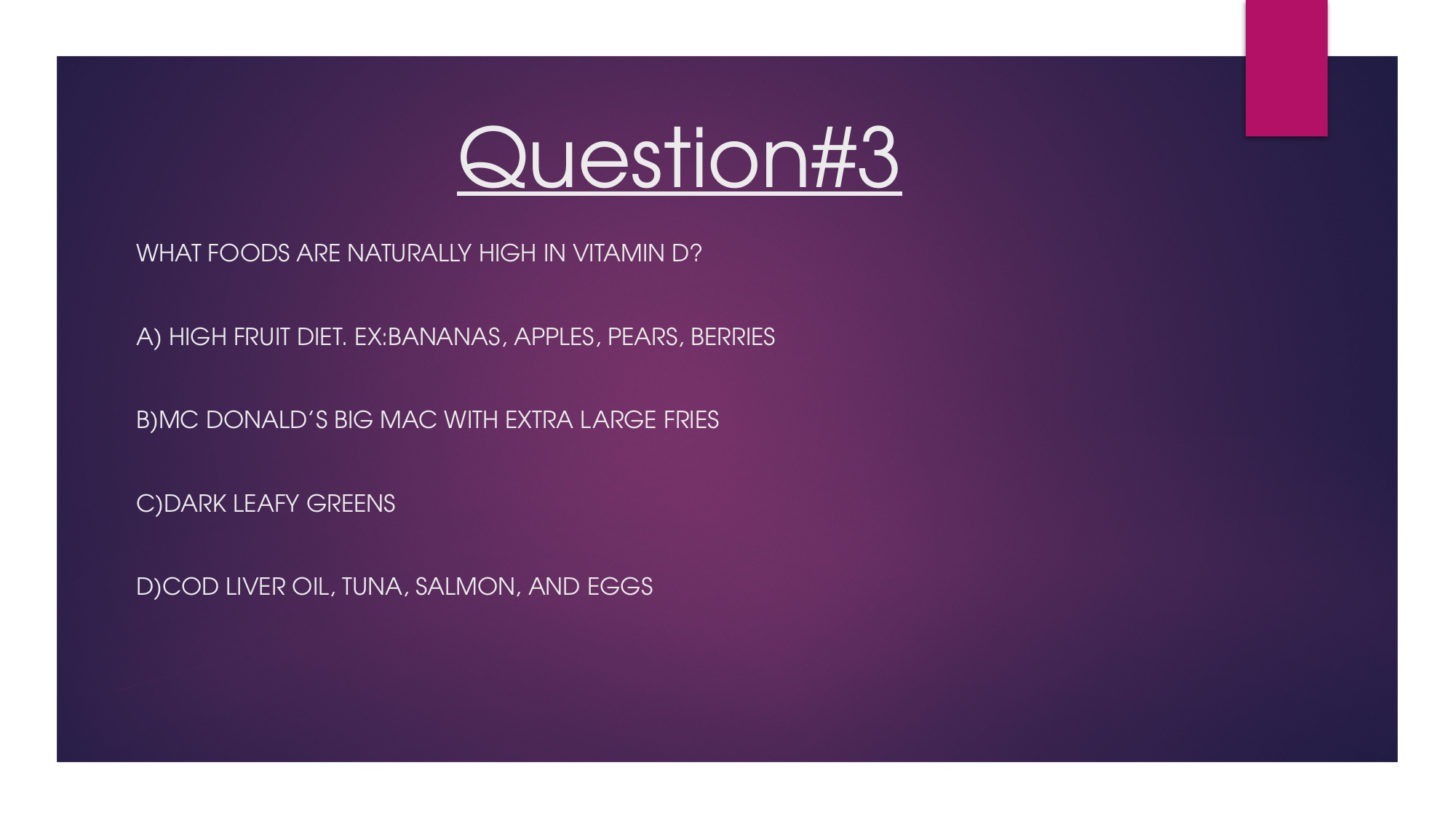

#
Question#3

What foods are naturally high in vitamin d?

a) High fruit diet. Ex:bananas, apples, pears, berries

b)Mc Donald’s big mac with extra large fries

c)Dark leafy greens

d)Cod liver oil, tuna, salmon, and eggs